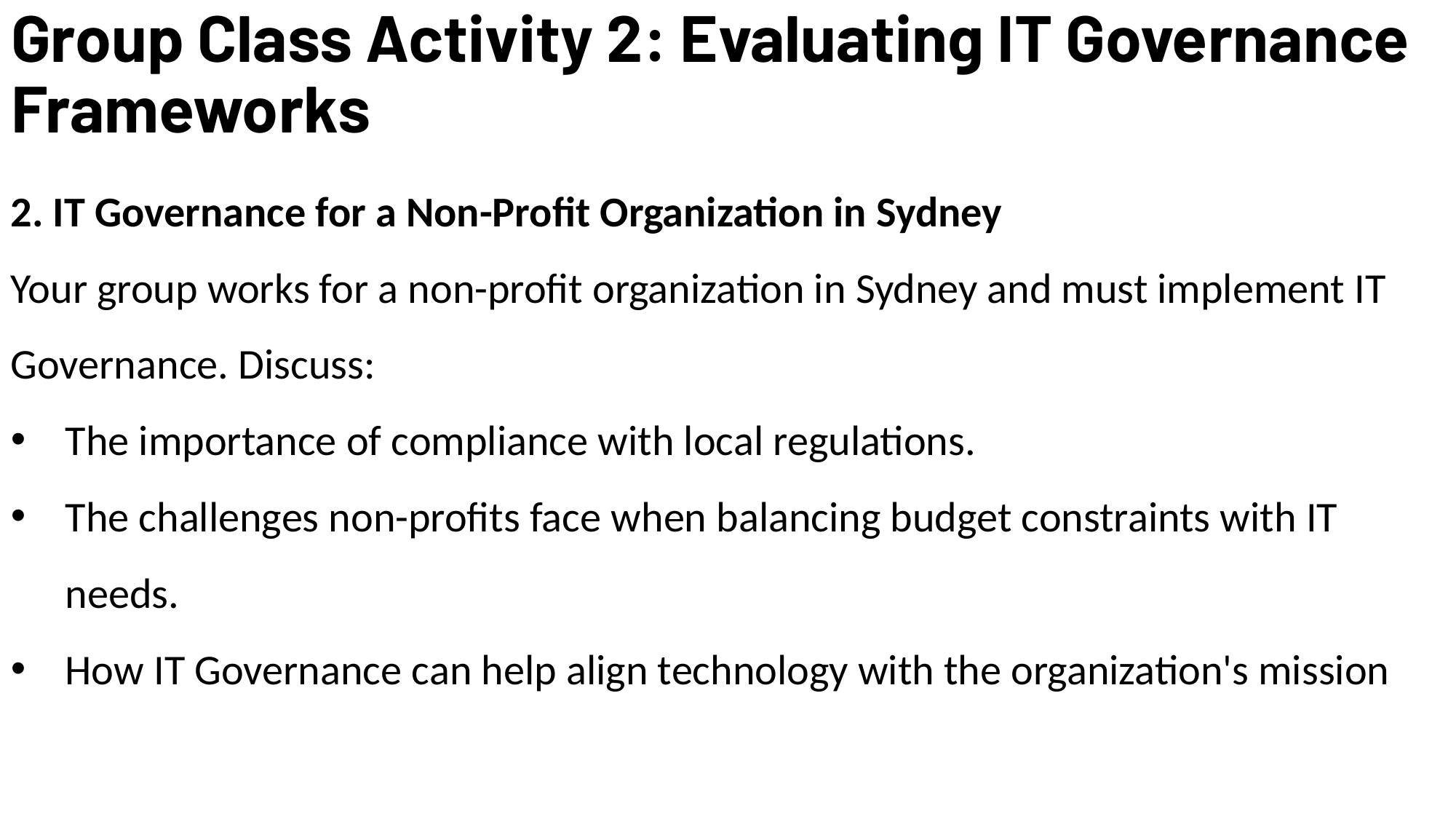

# Group Class Activity 2: Evaluating IT Governance Frameworks
2. IT Governance for a Non-Profit Organization in Sydney
Your group works for a non-profit organization in Sydney and must implement IT Governance. Discuss:
The importance of compliance with local regulations.
The challenges non-profits face when balancing budget constraints with IT needs.
How IT Governance can help align technology with the organization's mission